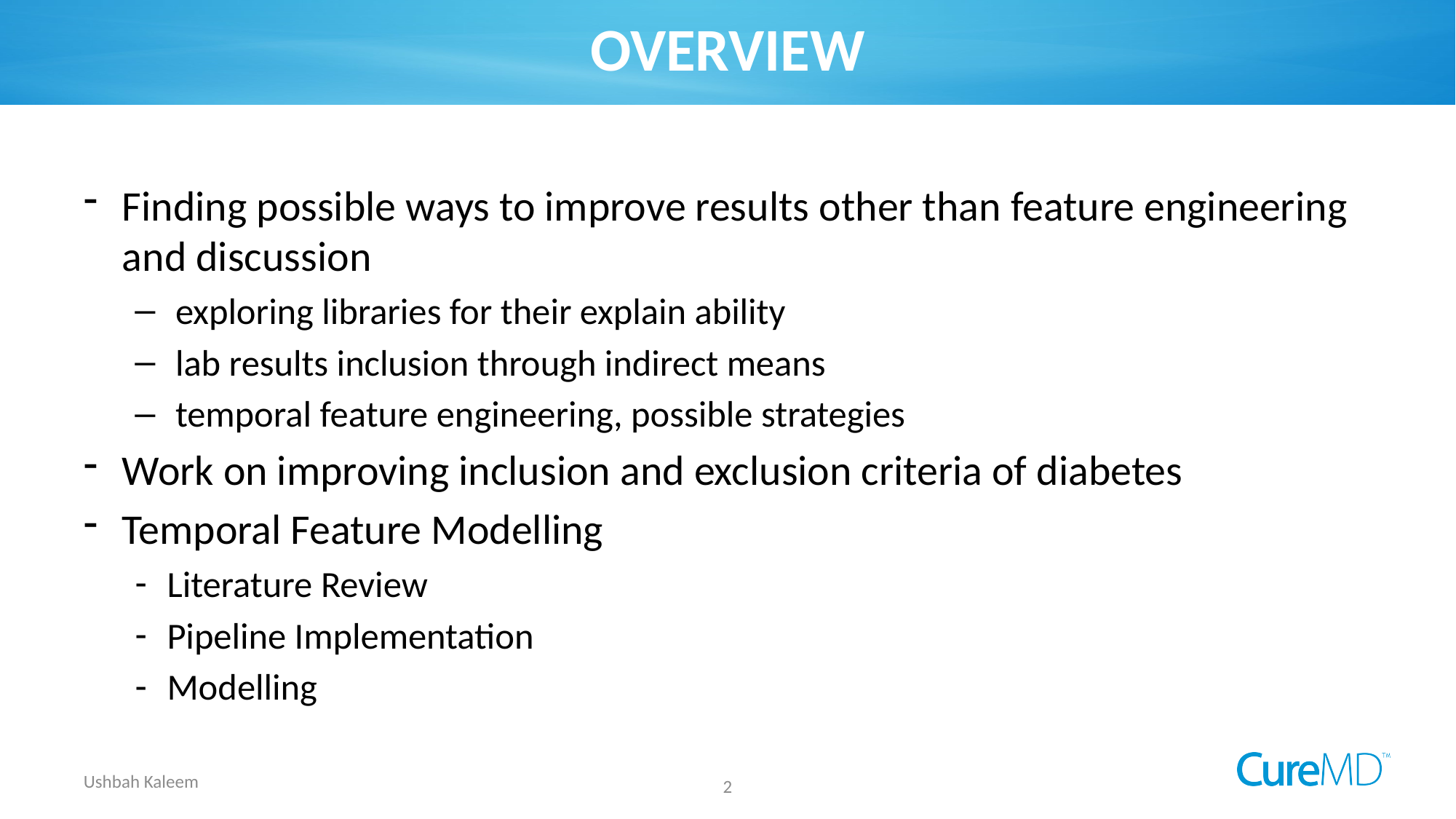

# OVERVIEW
Finding possible ways to improve results other than feature engineering and discussion
 exploring libraries for their explain ability
 lab results inclusion through indirect means
 temporal feature engineering, possible strategies
Work on improving inclusion and exclusion criteria of diabetes
Temporal Feature Modelling
Literature Review
Pipeline Implementation
Modelling
Ushbah Kaleem
2